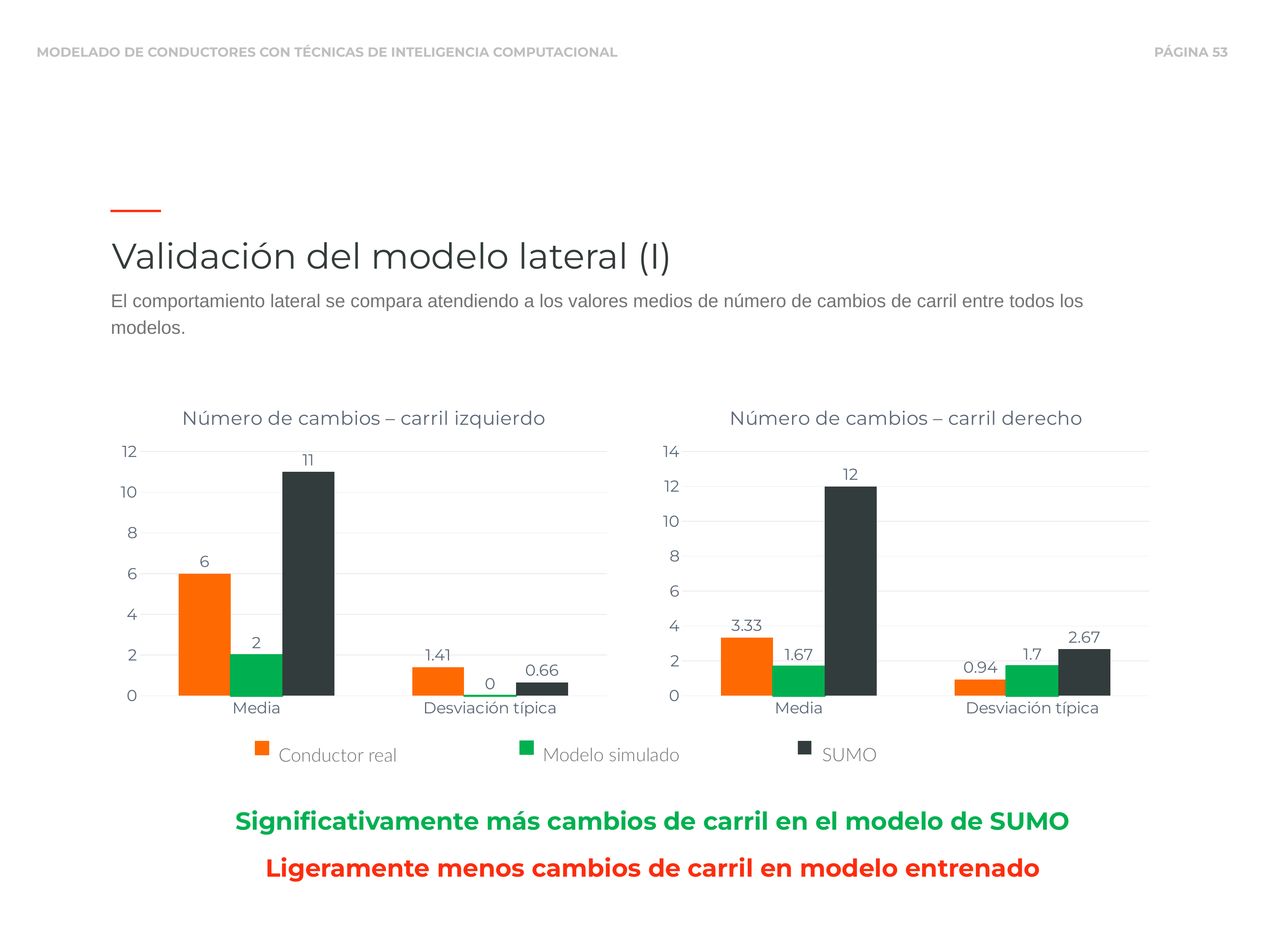

Validación del modelo lateral (I)
El comportamiento lateral se compara atendiendo a los valores medios de número de cambios de carril entre todos los modelos.

### Chart: Número de cambios – carril izquierdo

| Category | Real | Simulado | Sumo |
|---|---|---|---|
| Media | 6.0 | 2.0 | 11.0 |
| Desviación típica | 1.41 | 0.0 | 0.66 |

### Chart: Número de cambios – carril derecho

| Category | Real | Simulado | Sumo |
|---|---|---|---|
| Media | 3.33 | 1.67 | 12.0 |
| Desviación típica | 0.94 | 1.7 | 2.67 |
Modelo simulado
SUMO
Conductor real

Significativamente más cambios de carril en el modelo de SUMO
Ligeramente menos cambios de carril en modelo entrenado